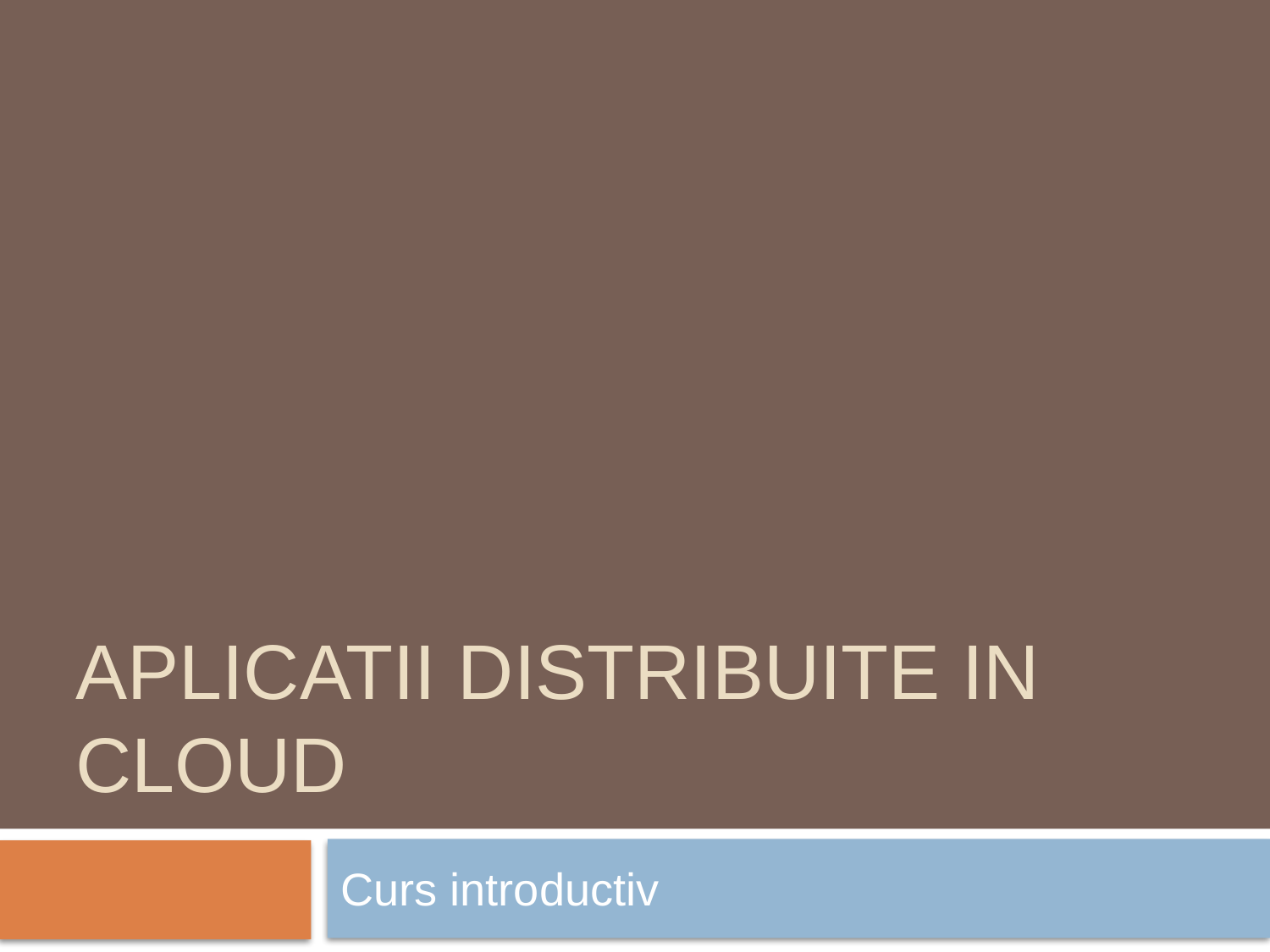

# Aplicatii Distribuite in cloud
Curs introductiv